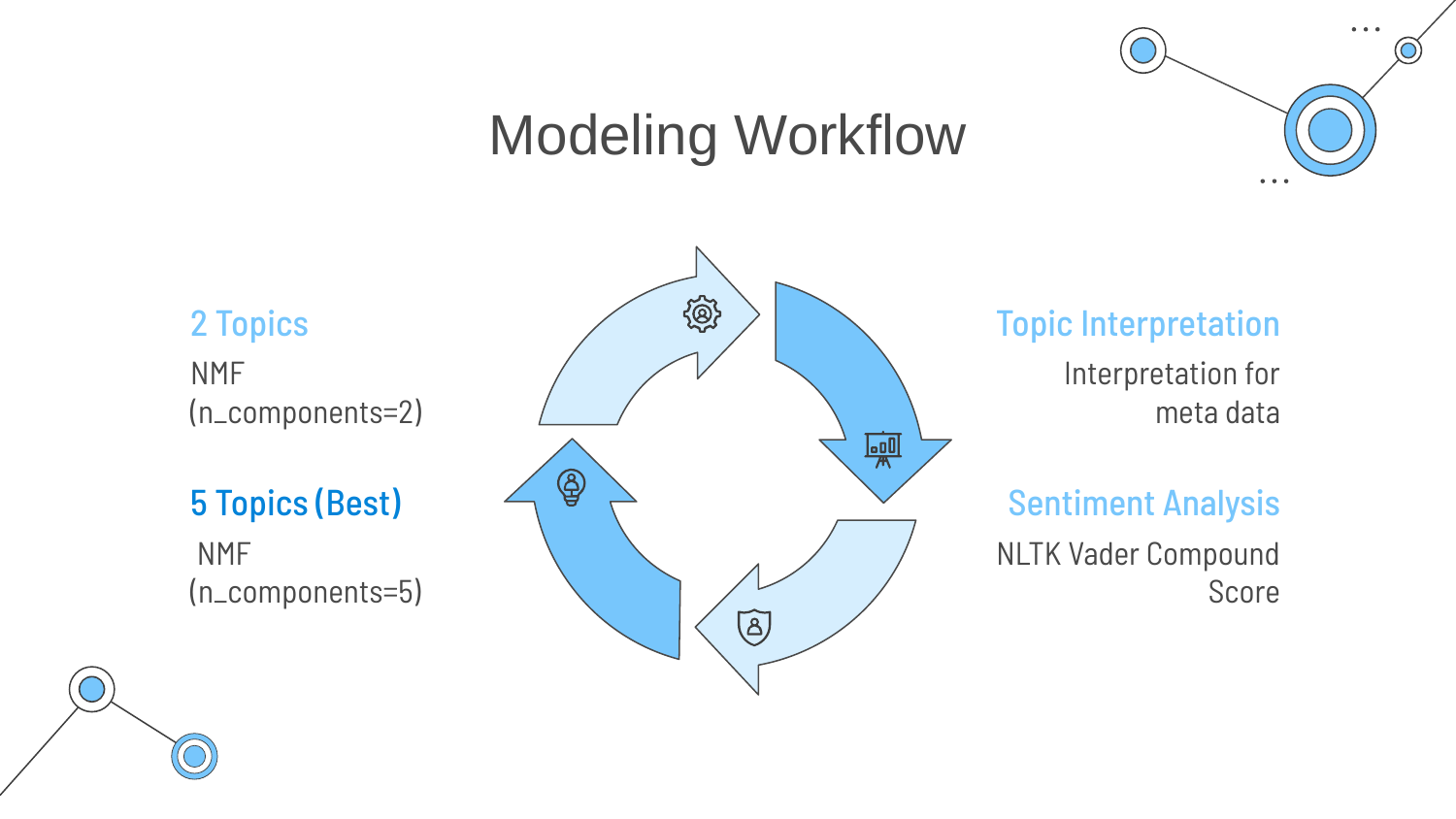

# Modeling Workflow

2 Topics
Topic Interpretation

NMF (n_components=2)
 Interpretation for meta data

5 Topics (Best)
Sentiment Analysis

 NMF (n_components=5)
NLTK Vader Compound Score